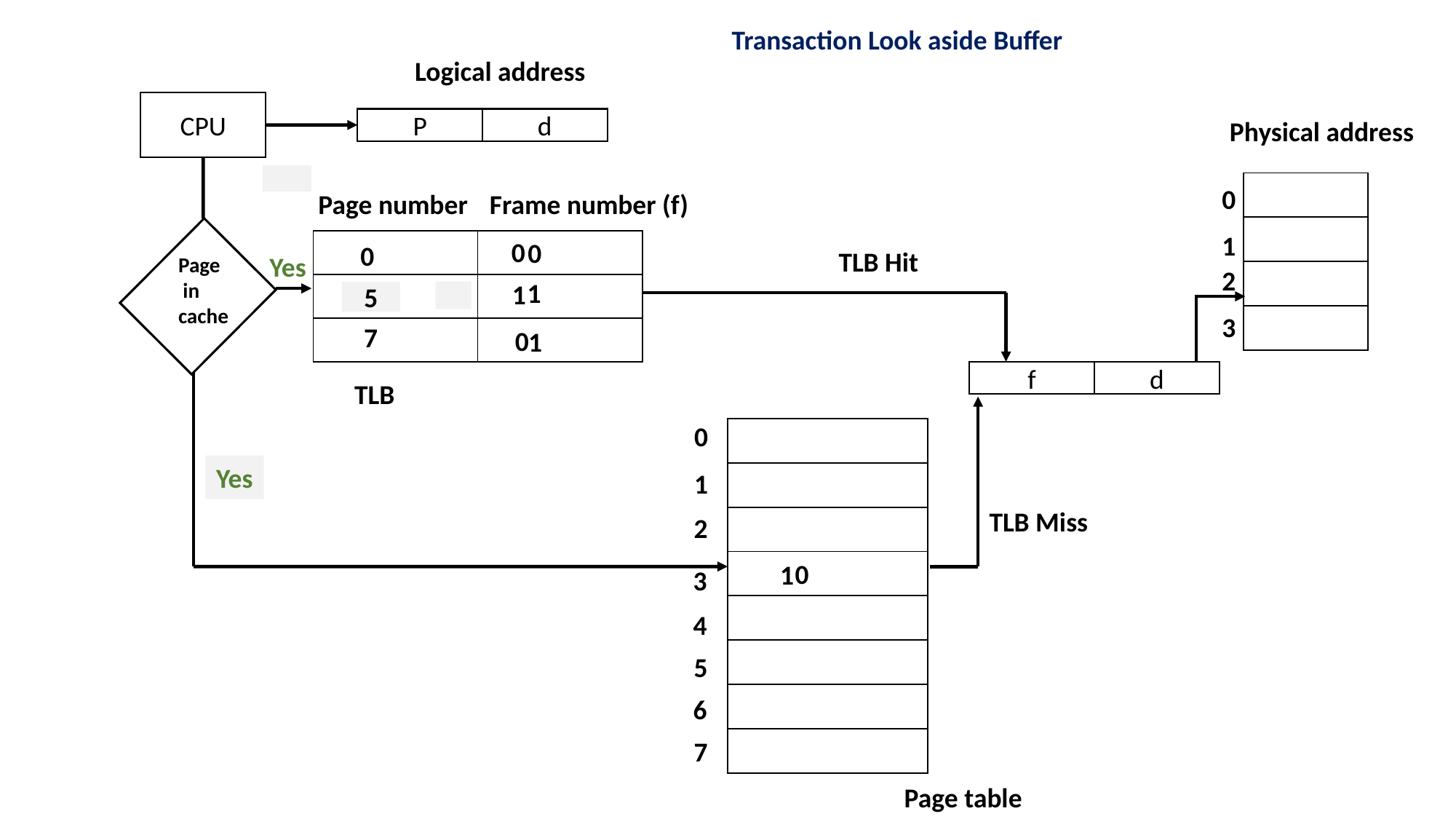

Transaction Look aside Buffer
Logical address
CPU
P
d
Physical address

|  |
| --- |
|  |
|  |
|  |
0
Page number
Frame number (f)
1
0
0
|  |  |
| --- | --- |
|  |  |
|  |  |
0

TLB Hit
Yes
Page
 in
cache
2
1
1
2

5
3
7
0
1
f
d
TLB
0
|  |
| --- |
|  |
|  |
|  |
|  |
|  |
|  |
|  |
No
Yes
1
TLB Miss
2
0
1
3
4
5
6
7
Page table